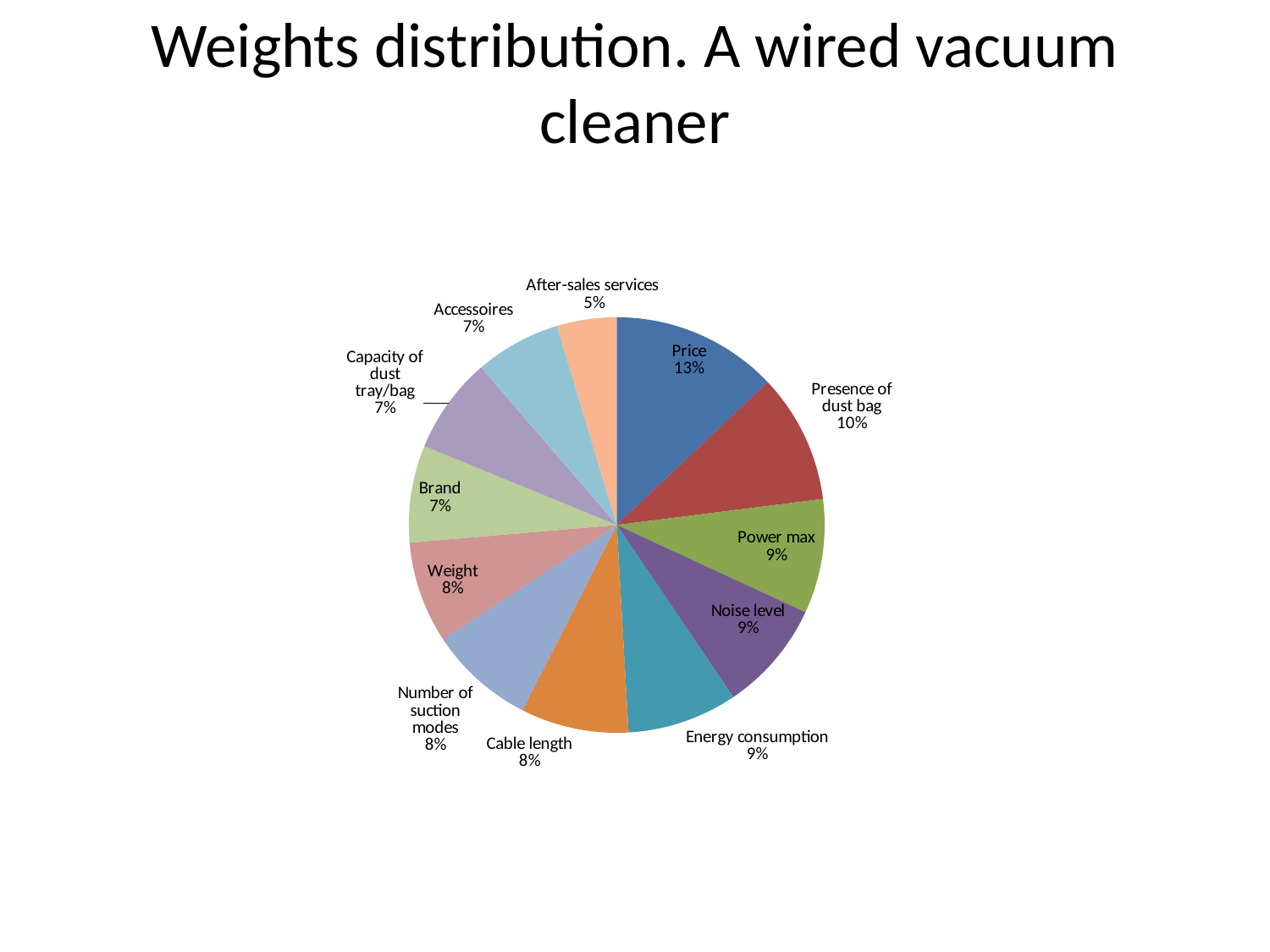

# Weights distribution. A wired vacuum cleaner

### Chart

| Category | final |
|---|---|
| prix | 12.92832973660715 |
| sac? | 10.06710144642856 |
| puissance | 8.900083040178568 |
| niveau sonore | 8.630661169642842 |
| consommation énergétique | 8.563876758928572 |
| longueur cable | 8.399098517857157 |
| variateur puissance | 8.2443073839285 |
| poids | 7.90977092857143 |
| marque | 7.55510399107143 |
| contenance | 7.491114602678571 |
| accessoires | 6.671759026785715 |
| accompagnement personnalisé | 4.638790352678572 |